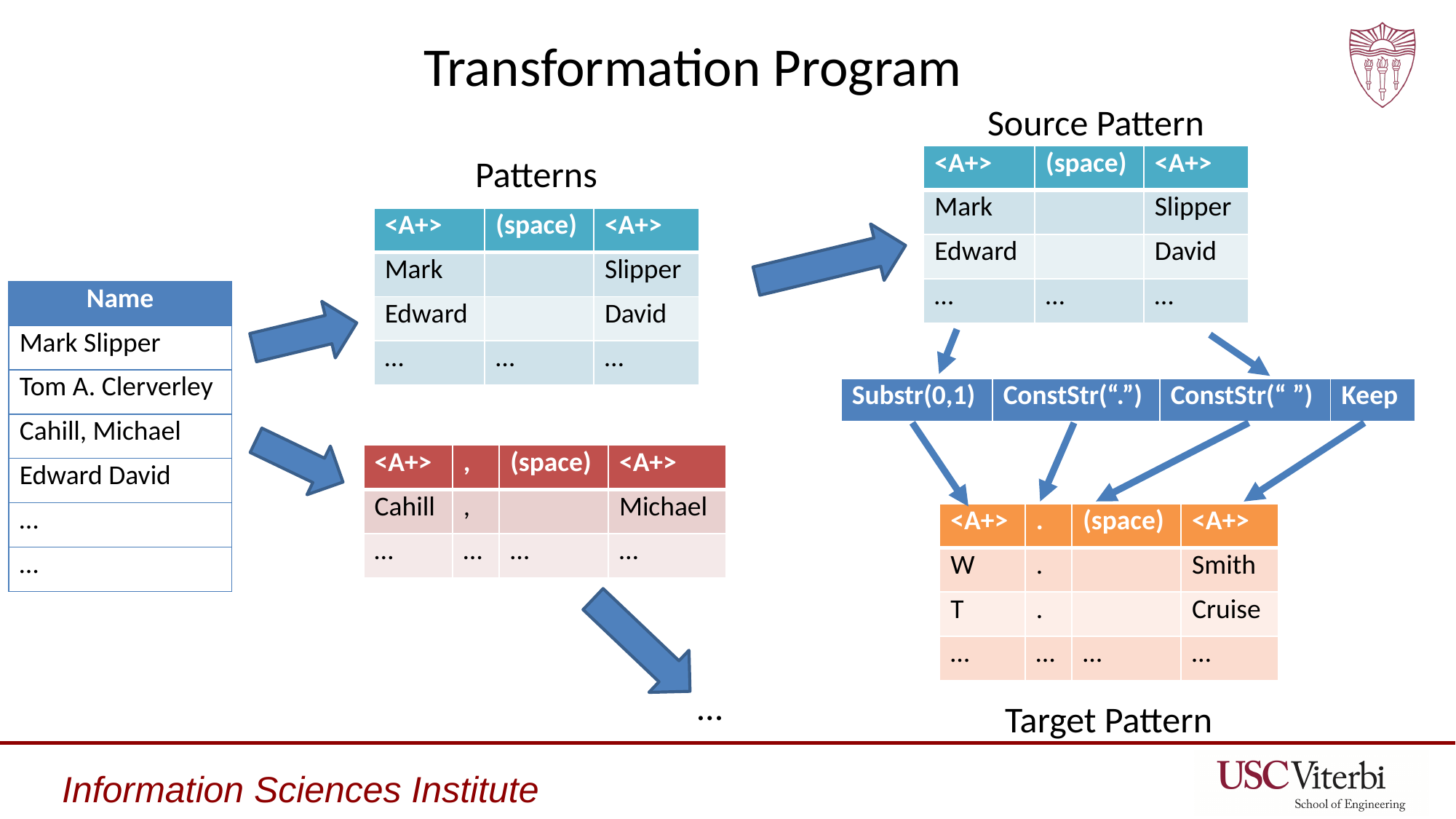

# Transformation Program
Source Pattern
Patterns
| <A+> | (space) | <A+> |
| --- | --- | --- |
| Mark |  | Slipper |
| Edward |  | David |
| … | … | … |
| <A+> | (space) | <A+> |
| --- | --- | --- |
| Mark |  | Slipper |
| Edward |  | David |
| … | … | … |

| Name |
| --- |
| Mark Slipper |
| Tom A. Clerverley |
| Cahill, Michael |
| Edward David |
| … |
| … |

| Substr(0,1) | ConstStr(“.”) | ConstStr(“ ”) | Keep |
| --- | --- | --- | --- |

| <A+> | , | (space) | <A+> |
| --- | --- | --- | --- |
| Cahill | , |  | Michael |
| … | … | … | … |
| <A+> | . | (space) | <A+> |
| --- | --- | --- | --- |
| W | . |  | Smith |
| T | . |  | Cruise |
| … | … | … | … |

…
Target Pattern